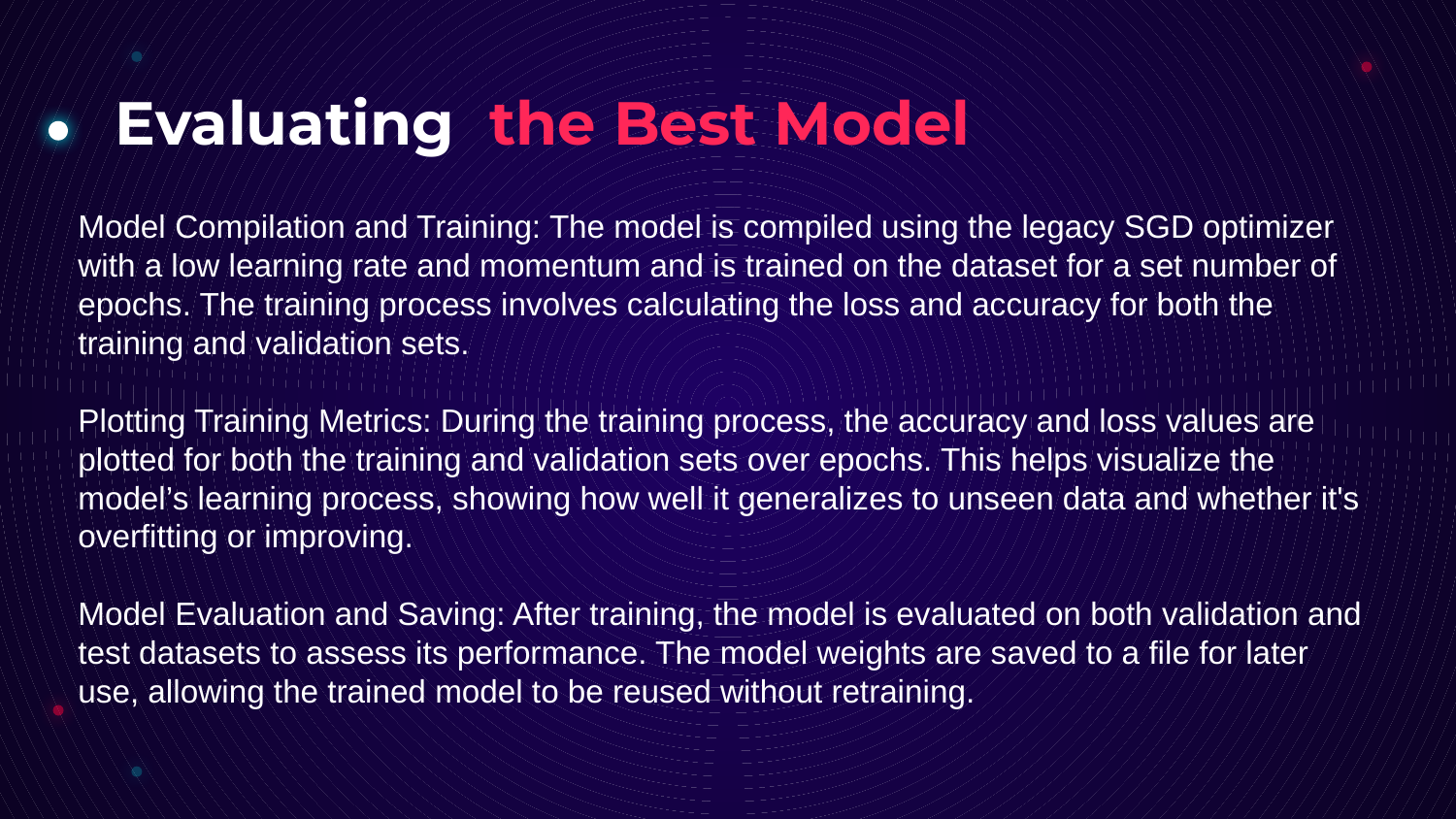

# Evaluating  the Best Model
Model Compilation and Training: The model is compiled using the legacy SGD optimizer with a low learning rate and momentum and is trained on the dataset for a set number of epochs. The training process involves calculating the loss and accuracy for both the training and validation sets.
Plotting Training Metrics: During the training process, the accuracy and loss values are plotted for both the training and validation sets over epochs. This helps visualize the model’s learning process, showing how well it generalizes to unseen data and whether it's overfitting or improving.
Model Evaluation and Saving: After training, the model is evaluated on both validation and test datasets to assess its performance. The model weights are saved to a file for later use, allowing the trained model to be reused without retraining.